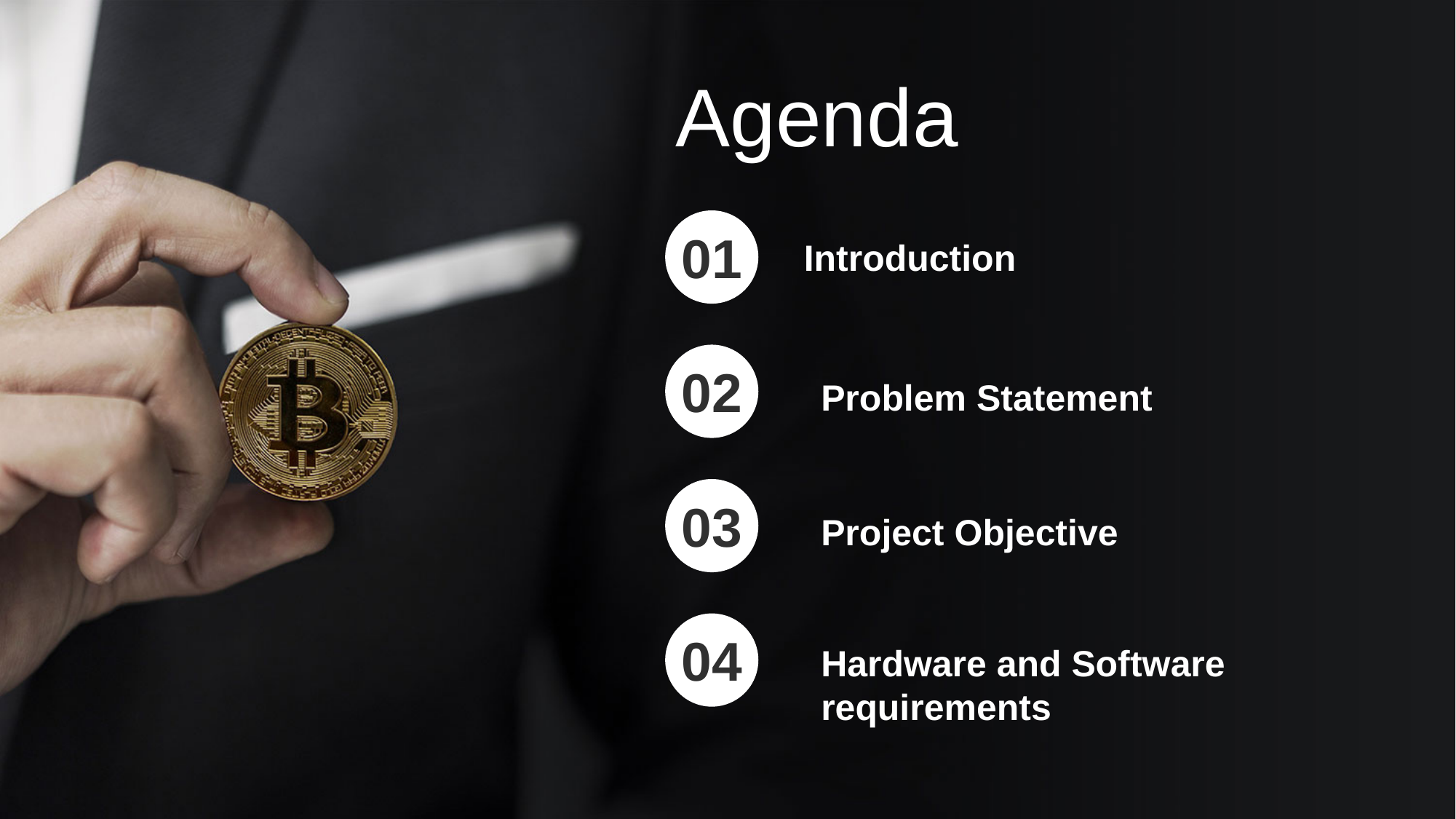

Agenda

01
Introduction

02
Problem Statement

03
Project Objective

04
Hardware and Software requirements